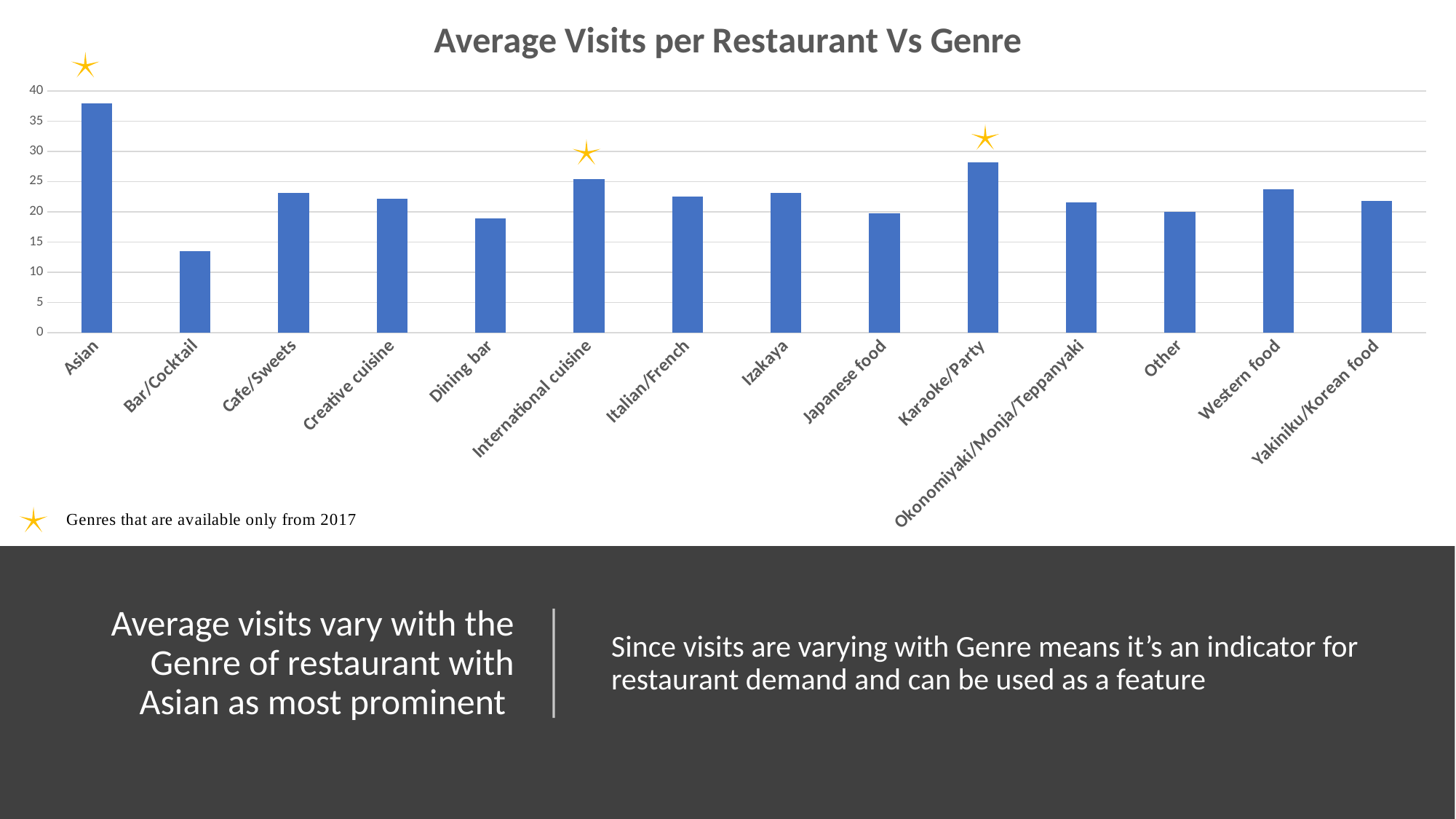

### Chart: Average Visits per Restaurant Vs Genre

| Category | Total |
|---|---|
| Asian | 37.967455621301774 |
| Bar/Cocktail | 13.517539831580365 |
| Cafe/Sweets | 23.080077241518058 |
| Creative cuisine | 22.099556336977706 |
| Dining bar | 18.913858345263762 |
| International cuisine | 25.367697594501717 |
| Italian/French | 22.475766210384357 |
| Izakaya | 23.162457212024403 |
| Japanese food | 19.73638538585526 |
| Karaoke/Party | 28.166095890410958 |
| Okonomiyaki/Monja/Teppanyaki | 21.526949535440096 |
| Other | 19.963935651564654 |
| Western food | 23.73974567099566 |
| Yakiniku/Korean food | 21.7440357806288 |

# Average visits vary with the Genre of restaurant with Asian as most prominent
Since visits are varying with Genre means it’s an indicator for restaurant demand and can be used as a feature